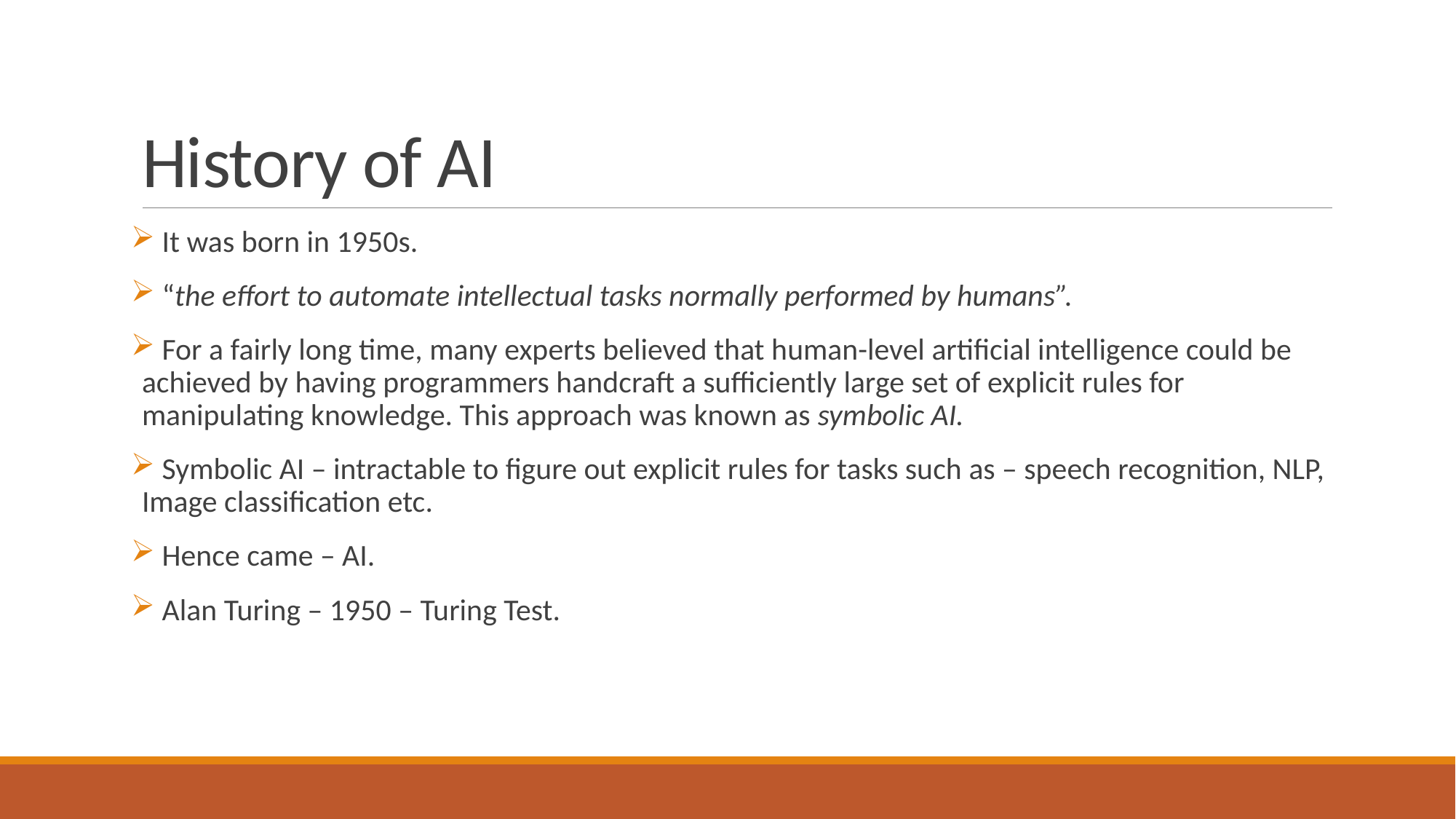

# History of AI
 It was born in 1950s.
 “the effort to automate intellectual tasks normally performed by humans”.
 For a fairly long time, many experts believed that human-level artificial intelligence could be achieved by having programmers handcraft a sufficiently large set of explicit rules for manipulating knowledge. This approach was known as symbolic AI.
 Symbolic AI – intractable to figure out explicit rules for tasks such as – speech recognition, NLP, Image classification etc.
 Hence came – AI.
 Alan Turing – 1950 – Turing Test.